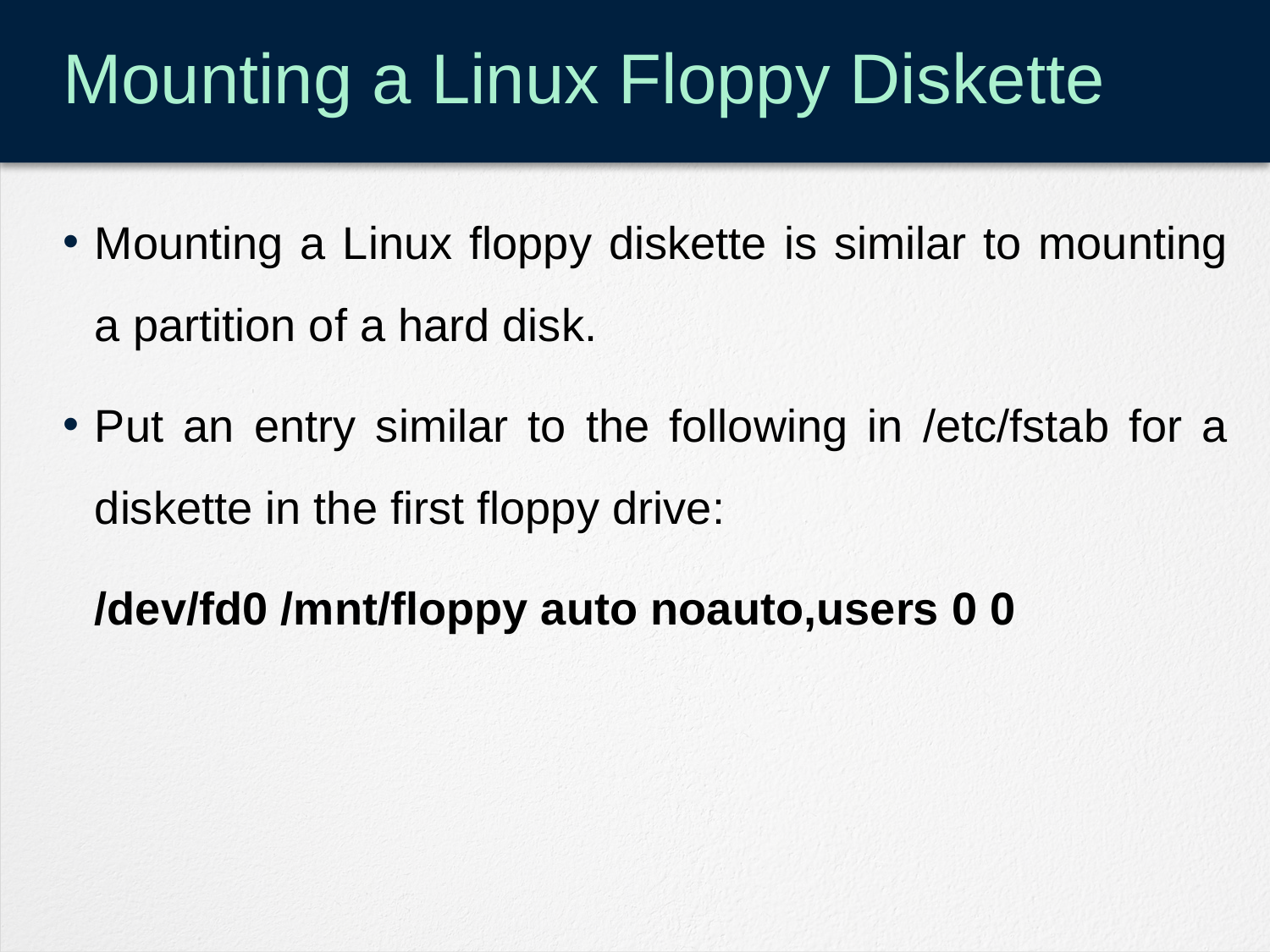

# Mounting a Linux Floppy Diskette
Mounting a Linux floppy diskette is similar to mounting a partition of a hard disk.
Put an entry similar to the following in /etc/fstab for a diskette in the first floppy drive:
	/dev/fd0 /mnt/floppy auto noauto,users 0 0